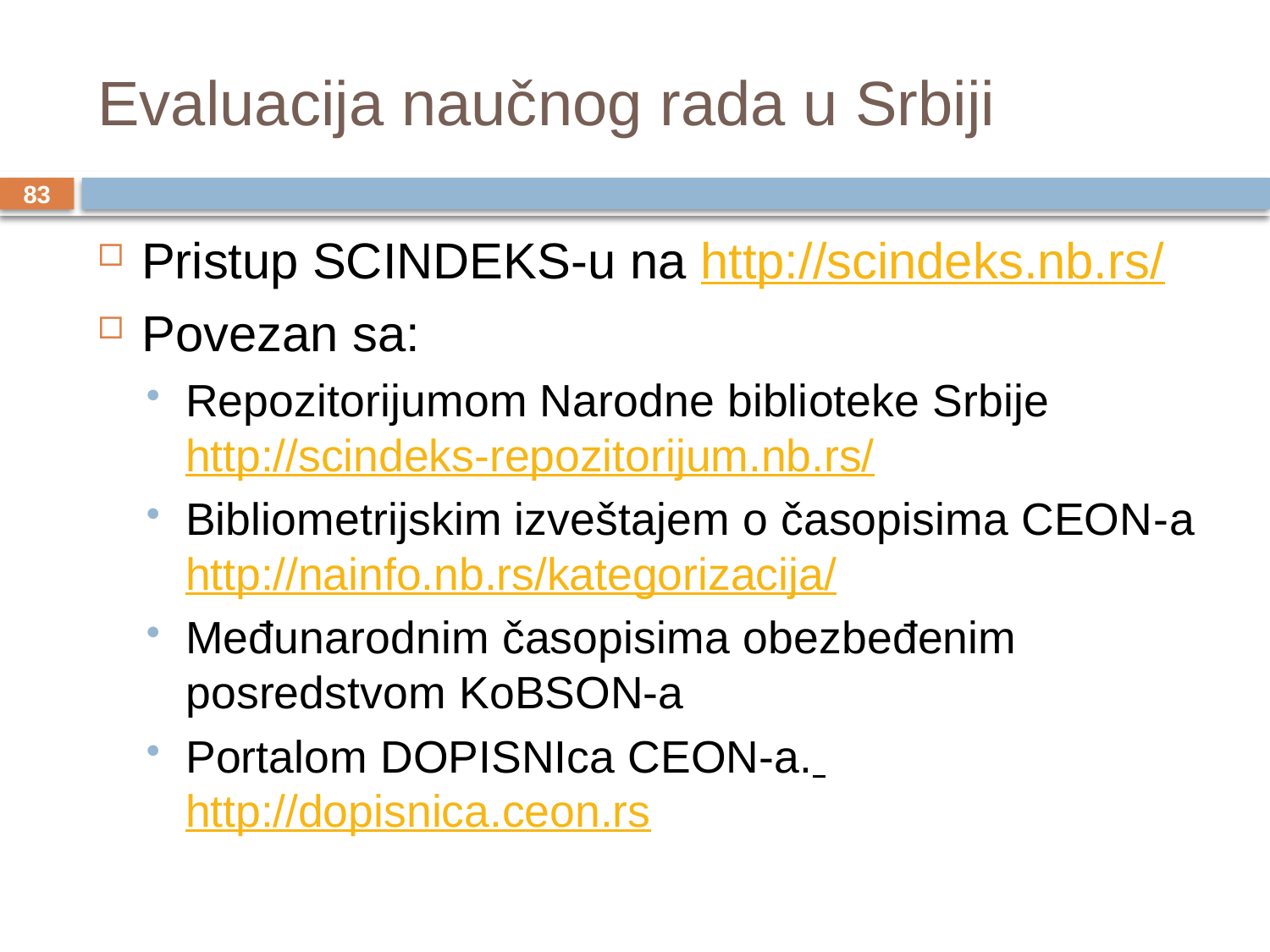

# Evaluacija naučnog rada u Srbiji
83
Pristup SCINDEKS-u na http://scindeks.nb.rs/
Povezan sa:
Repozitorijumom Narodne biblioteke Srbije http://scindeks-repozitorijum.nb.rs/
Bibliometrijskim izveštajem o časopisima CEON-a http://nainfo.nb.rs/kategorizacija/
Međunarodnim časopisima obezbeđenim posredstvom KoBSON-a
Portalom DOPISNIca CEON-a. http://dopisnica.ceon.rs